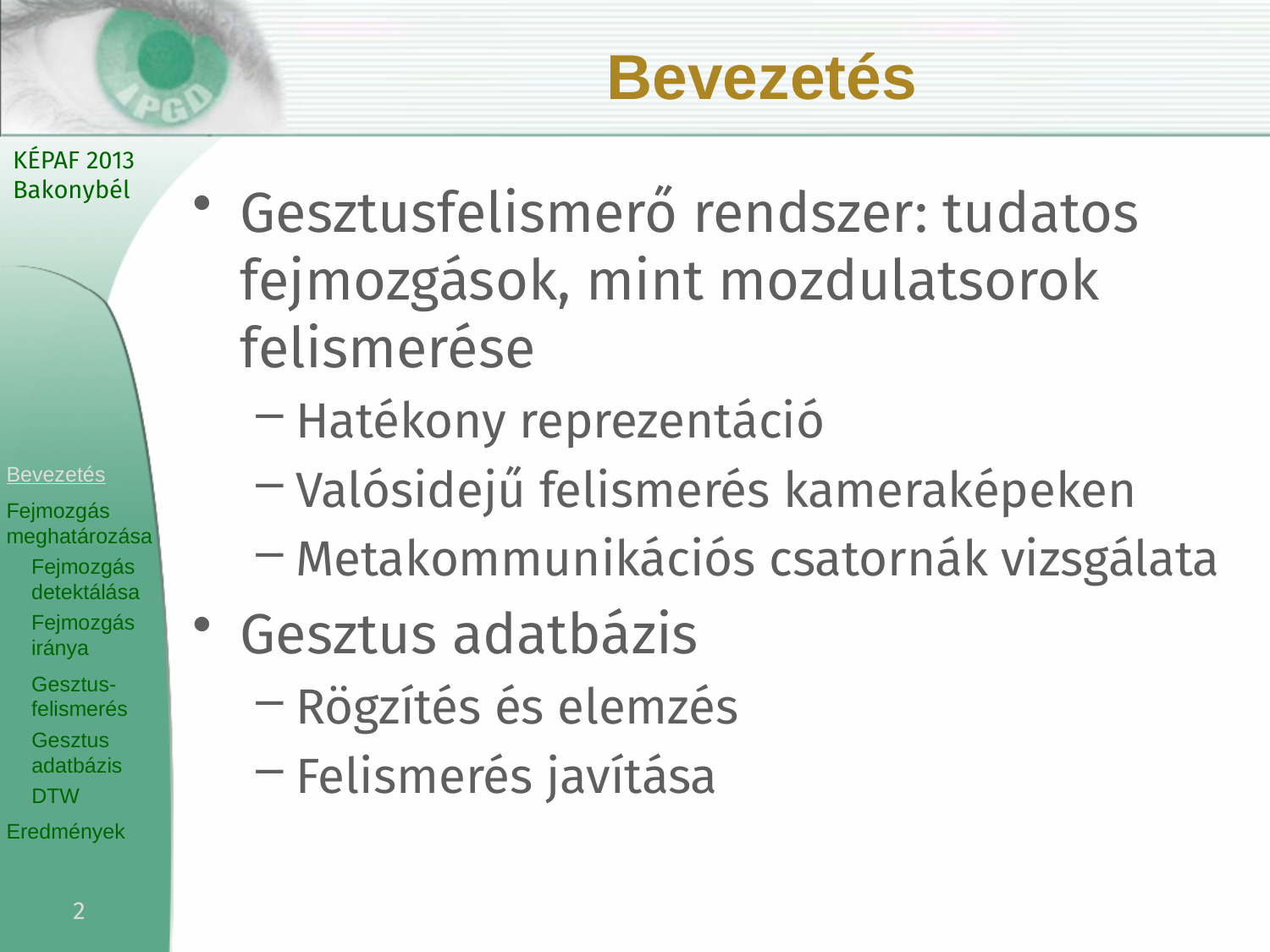

# Bevezetés
Gesztusfelismerő rendszer: tudatos fejmozgások, mint mozdulatsorok felismerése
Hatékony reprezentáció
Valósidejű felismerés kameraképeken
Metakommunikációs csatornák vizsgálata
Gesztus adatbázis
Rögzítés és elemzés
Felismerés javítása
2